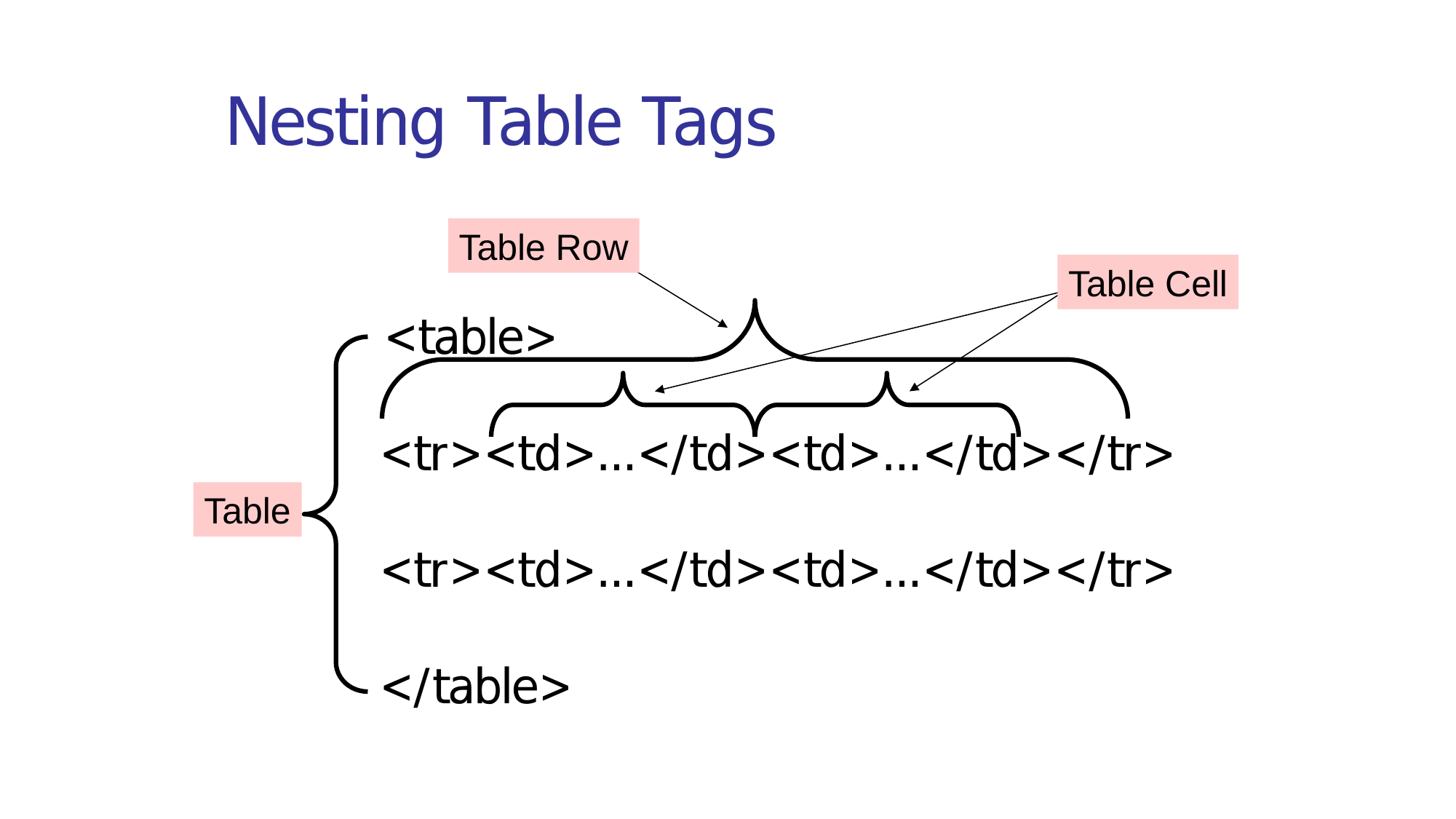

# Nesting Table Tags
Table Row

Table Cell

   <table>
<tr><td>…</td><td>…</td></tr>
<tr><td>…</td><td>…</td></tr>
</table>

Table